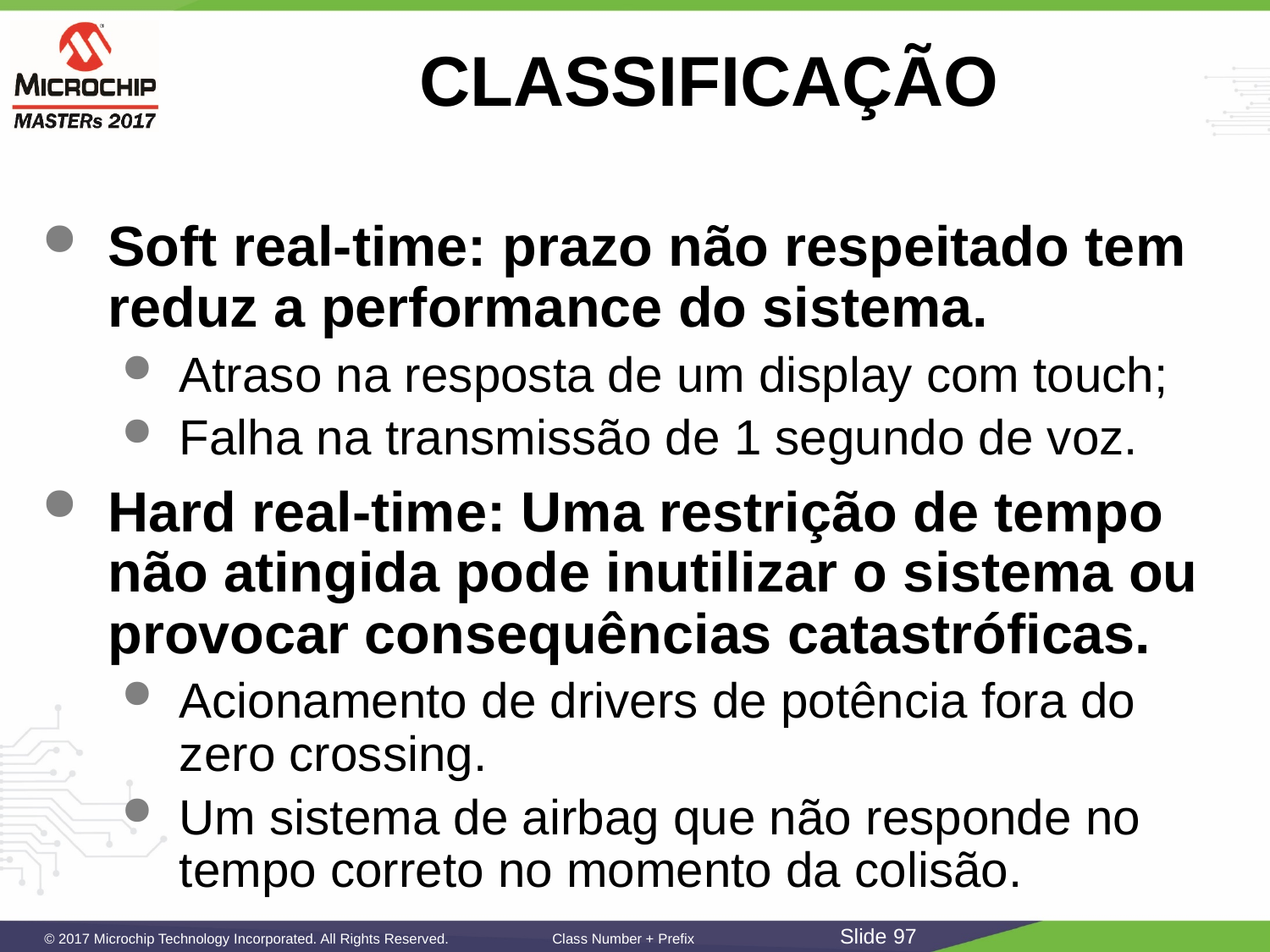

# CLASSIFICAÇÃO
Soft real-time: prazo não respeitado tem reduz a performance do sistema.
Atraso na resposta de um display com touch;
Falha na transmissão de 1 segundo de voz.
Hard real-time: Uma restrição de tempo não atingida pode inutilizar o sistema ou provocar consequências catastróficas.
Acionamento de drivers de potência fora do zero crossing.
Um sistema de airbag que não responde no tempo correto no momento da colisão.